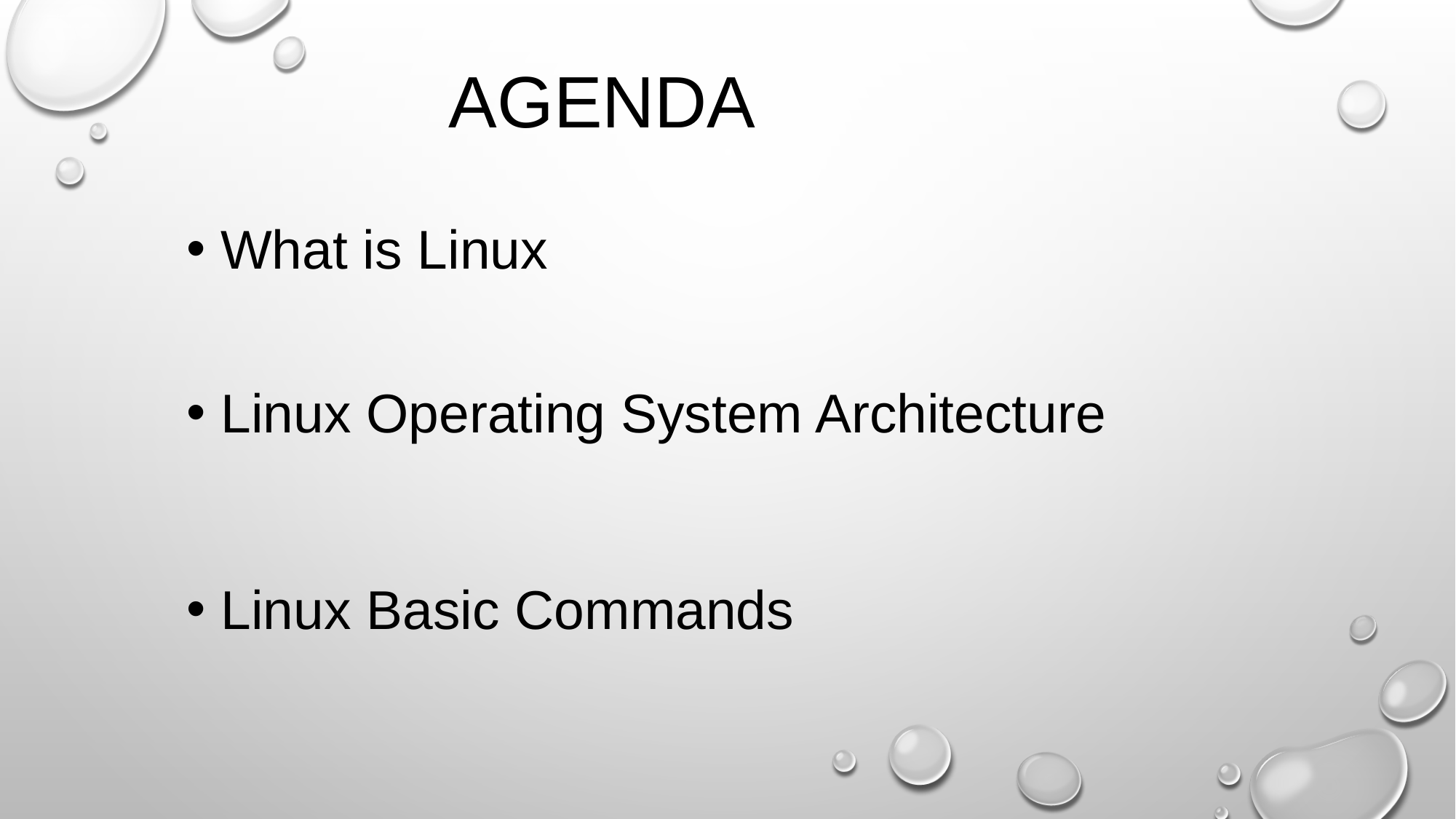

# Agenda
What is Linux

Linux Operating System Architecture

Linux Basic Commands